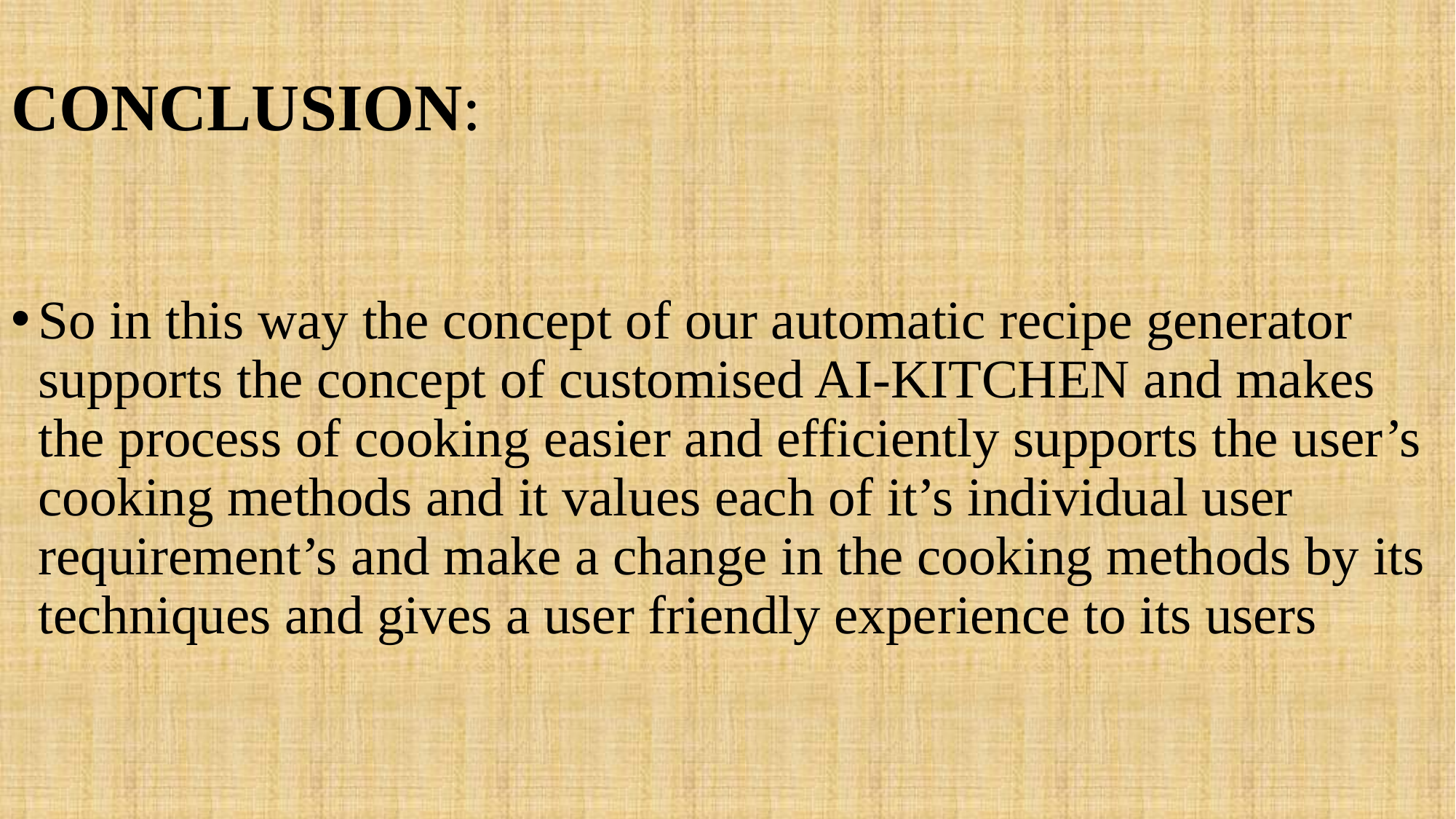

# CONCLUSION:

So in this way the concept of our automatic recipe generator supports the concept of customised AI-KITCHEN and makes the process of cooking easier and efficiently supports the user’s cooking methods and it values each of it’s individual user requirement’s and make a change in the cooking methods by its techniques and gives a user friendly experience to its users